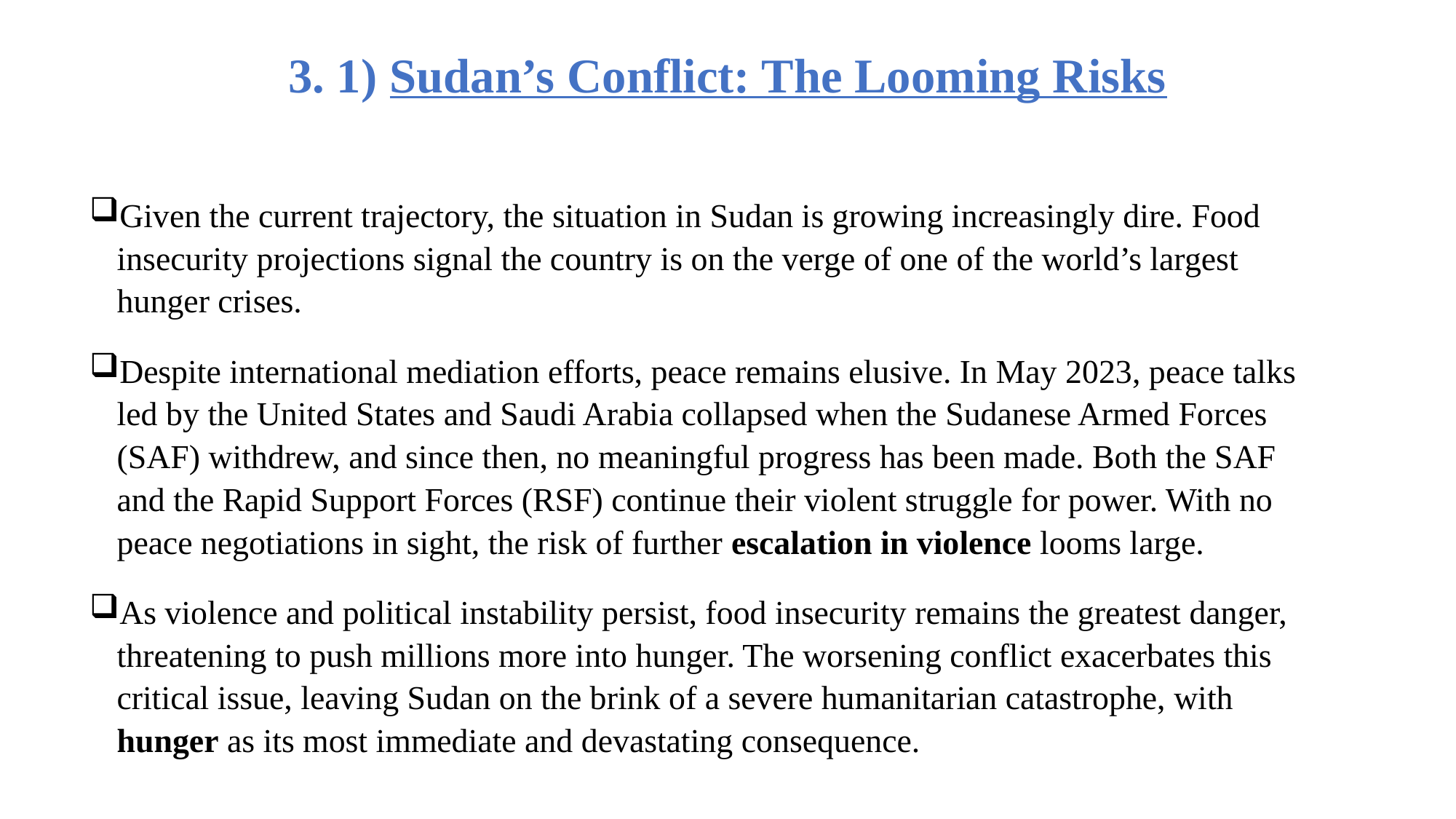

# 3. 1) Sudan’s Conflict: The Looming Risks

Given the current trajectory, the situation in Sudan is growing increasingly dire. Food insecurity projections signal the country is on the verge of one of the world’s largest hunger crises.
Despite international mediation efforts, peace remains elusive. In May 2023, peace talks led by the United States and Saudi Arabia collapsed when the Sudanese Armed Forces (SAF) withdrew, and since then, no meaningful progress has been made. Both the SAF and the Rapid Support Forces (RSF) continue their violent struggle for power. With no peace negotiations in sight, the risk of further escalation in violence looms large.
As violence and political instability persist, food insecurity remains the greatest danger, threatening to push millions more into hunger. The worsening conflict exacerbates this critical issue, leaving Sudan on the brink of a severe humanitarian catastrophe, with hunger as its most immediate and devastating consequence.